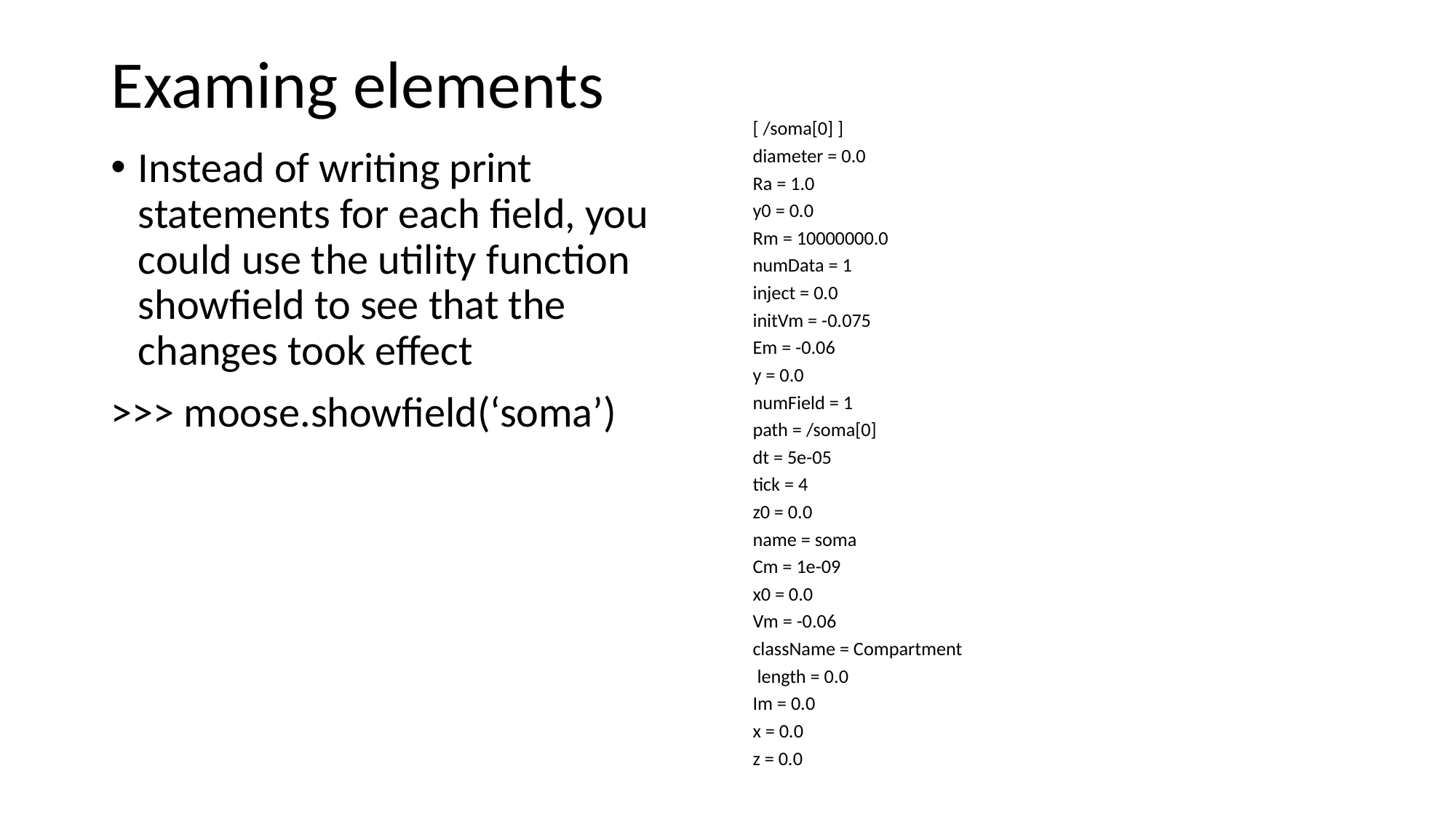

# Examing elements
[ /soma[0] ]
diameter = 0.0
Ra = 1.0
y0 = 0.0
Rm = 10000000.0
numData = 1
inject = 0.0
initVm = -0.075
Em = -0.06
y = 0.0
numField = 1
path = /soma[0]
dt = 5e-05
tick = 4
z0 = 0.0
name = soma
Cm = 1e-09
x0 = 0.0
Vm = -0.06
className = Compartment
 length = 0.0
Im = 0.0
x = 0.0
z = 0.0
Instead of writing print statements for each field, you could use the utility function showfield to see that the changes took effect
>>> moose.showfield(‘soma’)